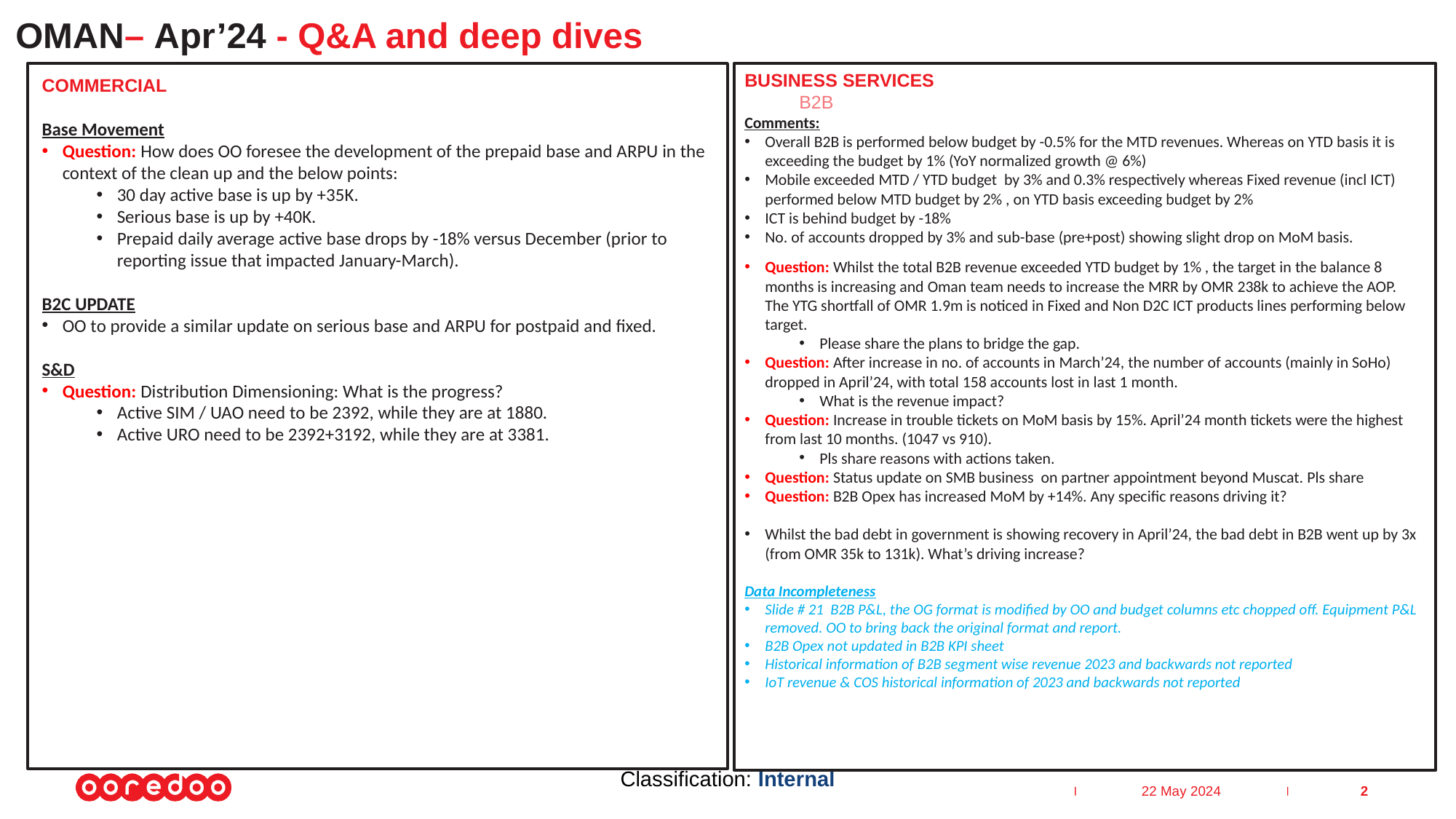

OMAN– Apr’24 - Q&A and deep dives

BUSINESS SERVICES
B2B
Comments:
Overall B2B is performed below budget by -0.5% for the MTD revenues. Whereas on YTD basis it is exceeding the budget by 1% (YoY normalized growth @ 6%)
Mobile exceeded MTD / YTD budget  by 3% and 0.3% respectively whereas Fixed revenue (incl ICT) performed below MTD budget by 2% , on YTD basis exceeding budget by 2%
ICT is behind budget by -18%
No. of accounts dropped by 3% and sub-base (pre+post) showing slight drop on MoM basis.

Question: Whilst the total B2B revenue exceeded YTD budget by 1% , the target in the balance 8 months is increasing and Oman team needs to increase the MRR by OMR 238k to achieve the AOP. The YTG shortfall of OMR 1.9m is noticed in Fixed and Non D2C ICT products lines performing below target.
Please share the plans to bridge the gap.
Question: After increase in no. of accounts in March’24, the number of accounts (mainly in SoHo) dropped in April’24, with total 158 accounts lost in last 1 month.
What is the revenue impact?
Question: Increase in trouble tickets on MoM basis by 15%. April’24 month tickets were the highest from last 10 months. (1047 vs 910).
Pls share reasons with actions taken.
Question: Status update on SMB business  on partner appointment beyond Muscat. Pls share
Question: B2B Opex has increased MoM by +14%. Any specific reasons driving it?

Whilst the bad debt in government is showing recovery in April’24, the bad debt in B2B went up by 3x (from OMR 35k to 131k). What’s driving increase?

Data Incompleteness
Slide # 21  B2B P&L, the OG format is modified by OO and budget columns etc chopped off. Equipment P&L removed. OO to bring back the original format and report.
B2B Opex not updated in B2B KPI sheet
Historical information of B2B segment wise revenue 2023 and backwards not reported
IoT revenue & COS historical information of 2023 and backwards not reported

COMMERCIAL

Base Movement
Question: How does OO foresee the development of the prepaid base and ARPU in the context of the clean up and the below points:
30 day active base is up by +35K.
Serious base is up by +40K.
Prepaid daily average active base drops by -18% versus December (prior to reporting issue that impacted January-March).

B2C UPDATE
OO to provide a similar update on serious base and ARPU for postpaid and fixed.

S&D
Question: Distribution Dimensioning: What is the progress?
­Active SIM / UAO need to be 2392, while they are at 1880.
Active URO need to be 2392+3192, while they are at 3381.
22 May 2024
2